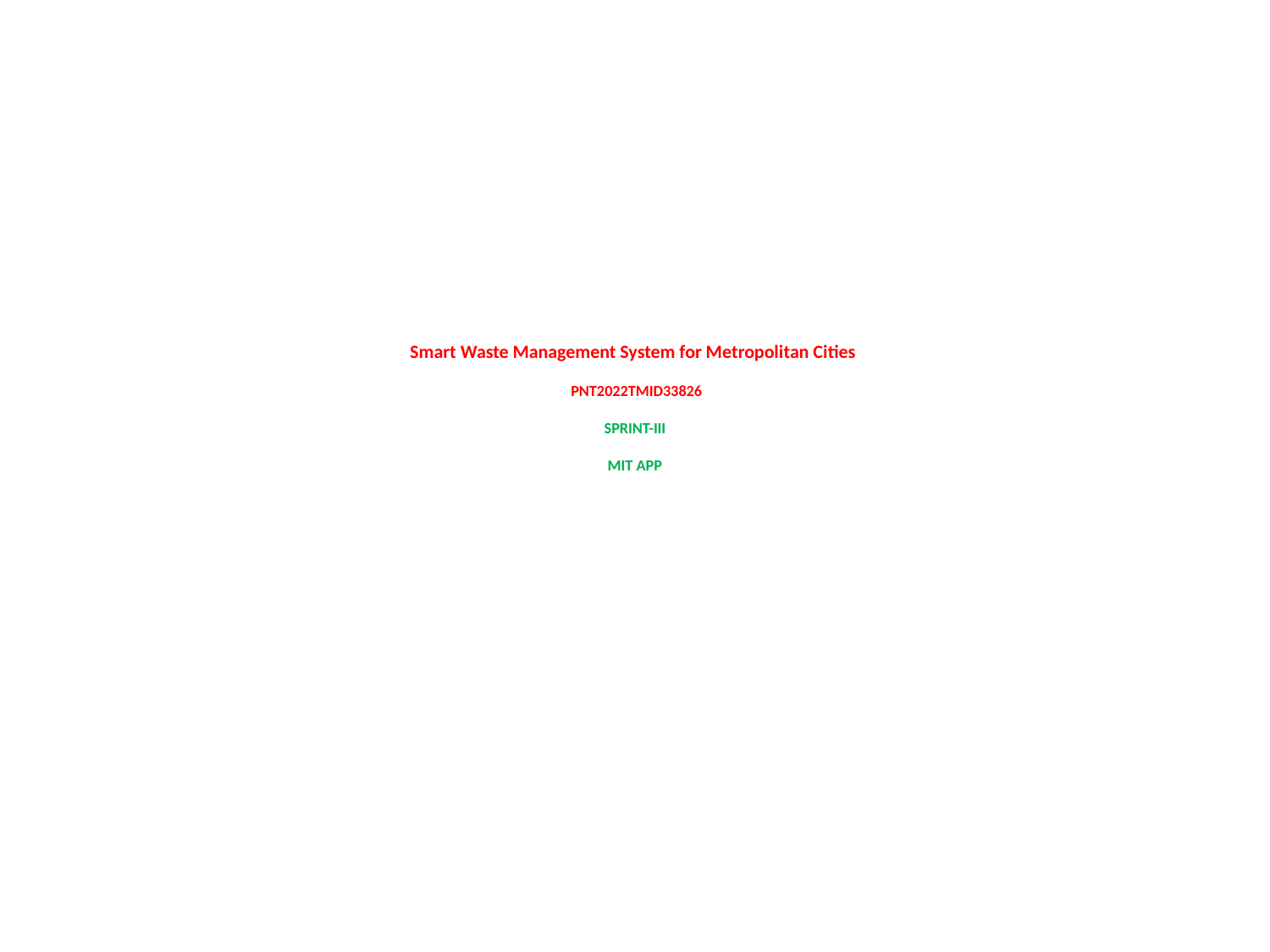

# Smart Waste Management System for Metropolitan Cities PNT2022TMID33826 SPRINT-III MIT APP